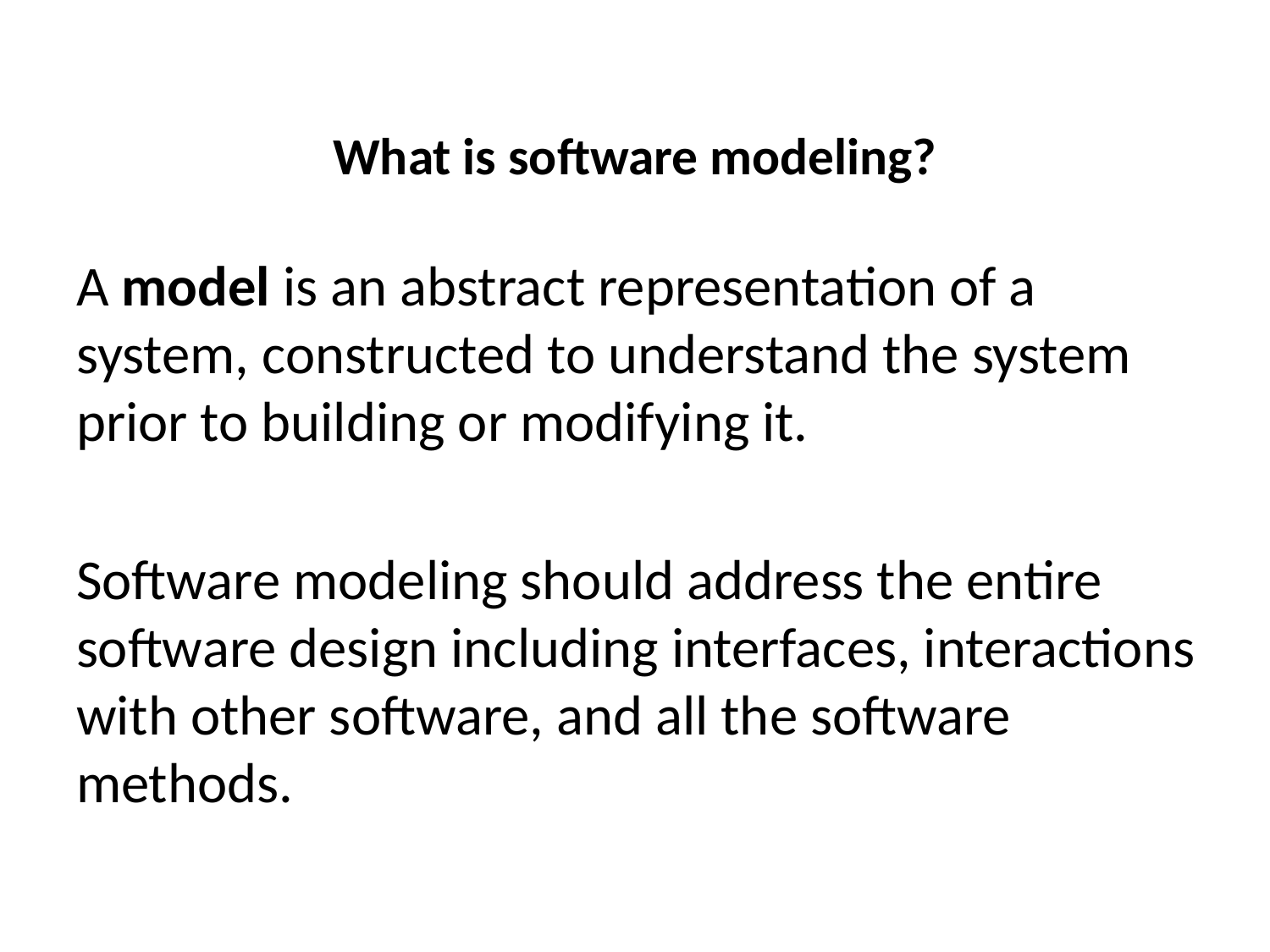

# What is software modeling?
A model is an abstract representation of a system, constructed to understand the system prior to building or modifying it.

Software modeling should address the entire software design including interfaces, interactions with other software, and all the software methods.